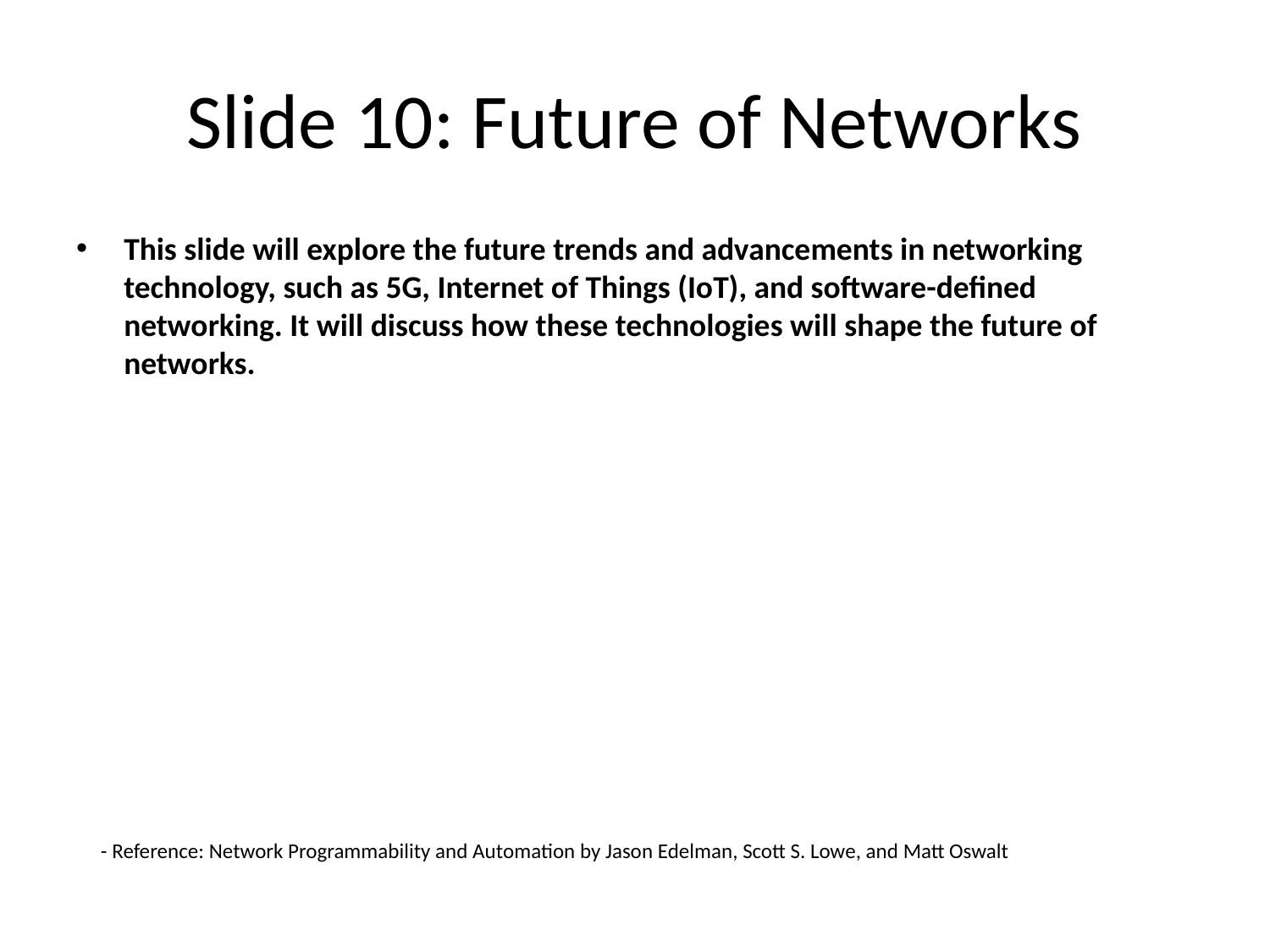

# Slide 10: Future of Networks
This slide will explore the future trends and advancements in networking technology, such as 5G, Internet of Things (IoT), and software-defined networking. It will discuss how these technologies will shape the future of networks.

- Reference: Network Programmability and Automation by Jason Edelman, Scott S. Lowe, and Matt Oswalt